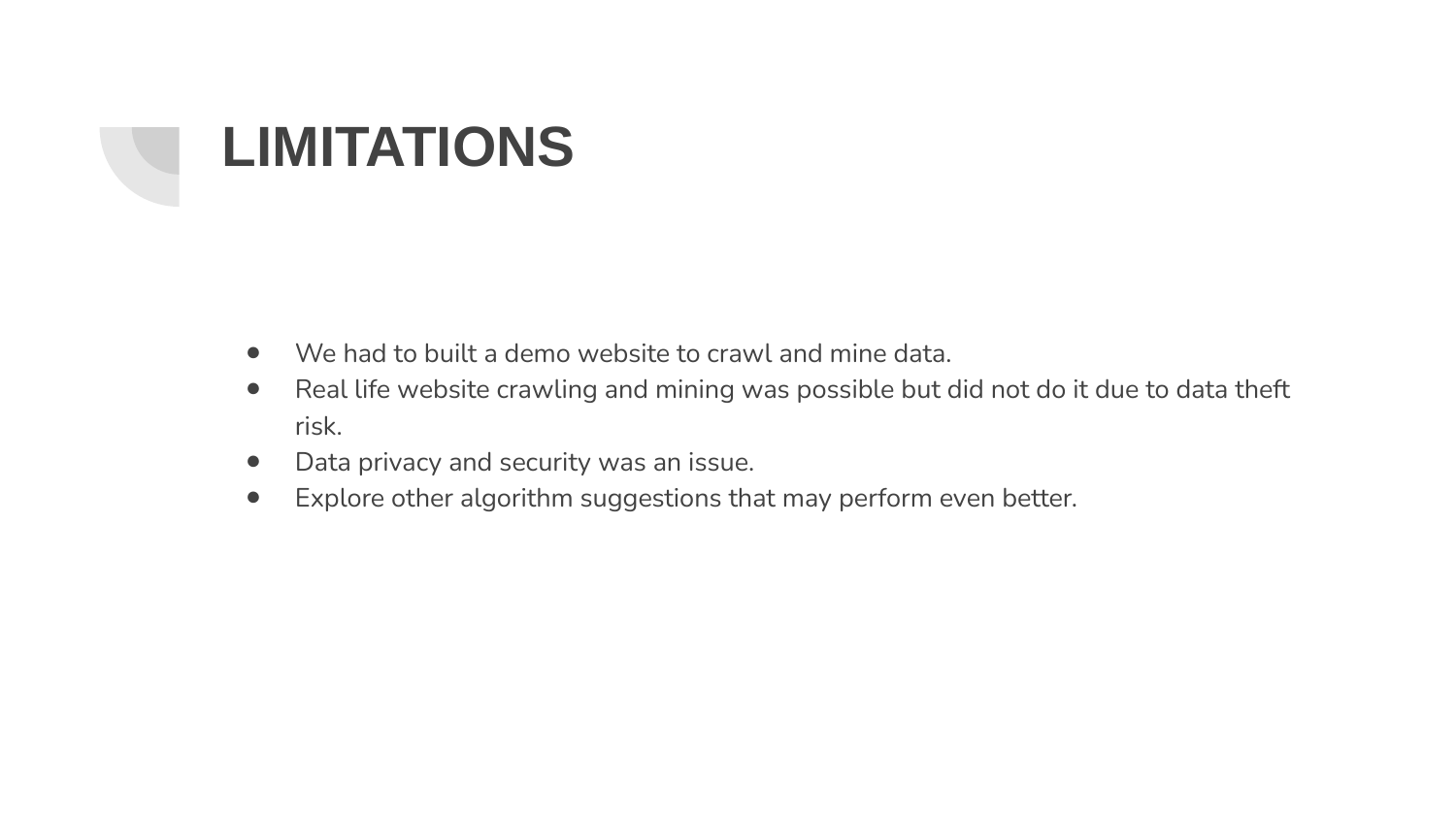

# LIMITATIONS
We had to built a demo website to crawl and mine data.
Real life website crawling and mining was possible but did not do it due to data theft risk.
Data privacy and security was an issue.
Explore other algorithm suggestions that may perform even better.